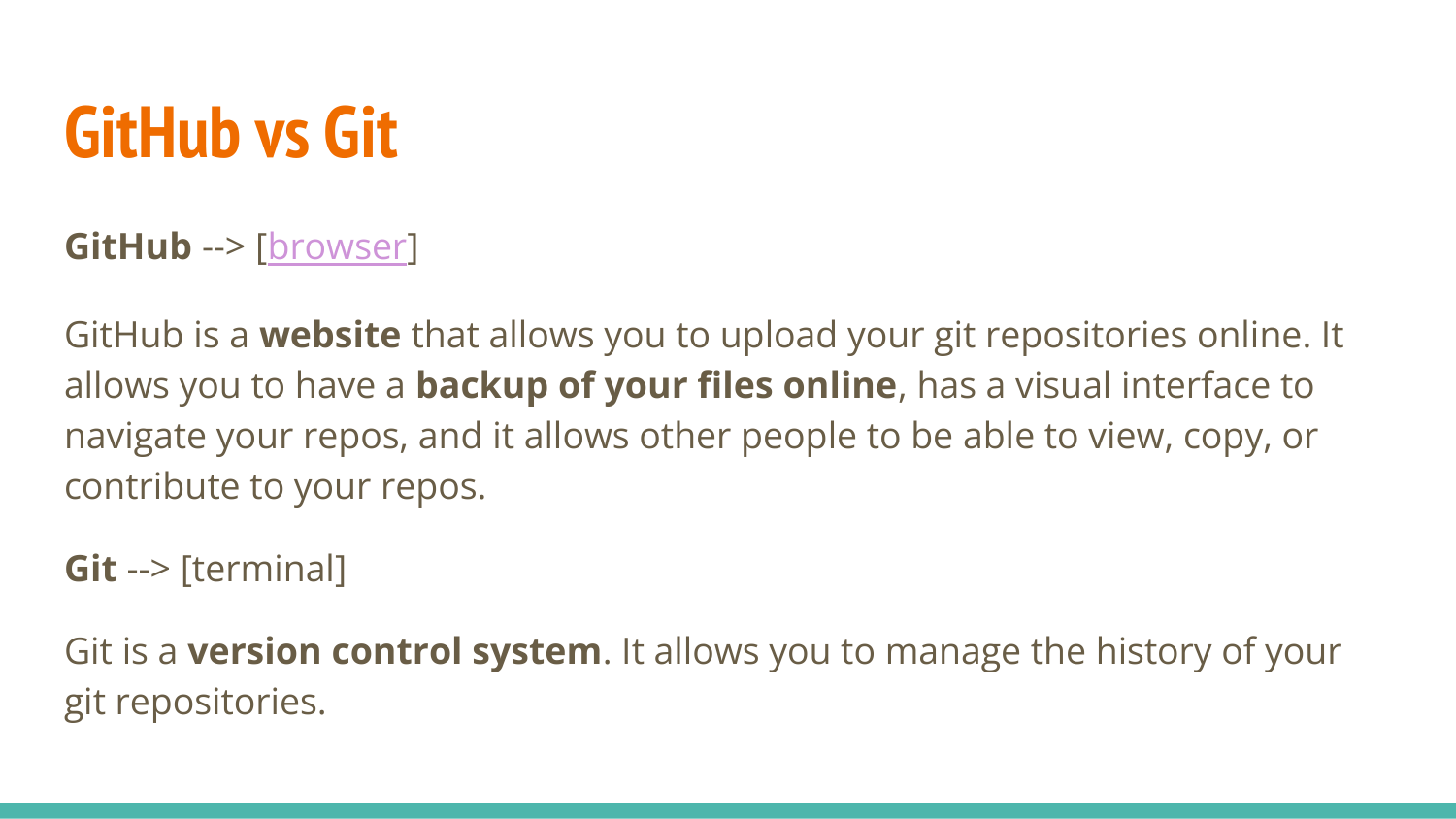

# GitHub vs Git
GitHub --> [browser]
GitHub is a website that allows you to upload your git repositories online. It allows you to have a backup of your files online, has a visual interface to navigate your repos, and it allows other people to be able to view, copy, or contribute to your repos.
Git --> [terminal]
Git is a version control system. It allows you to manage the history of your git repositories.